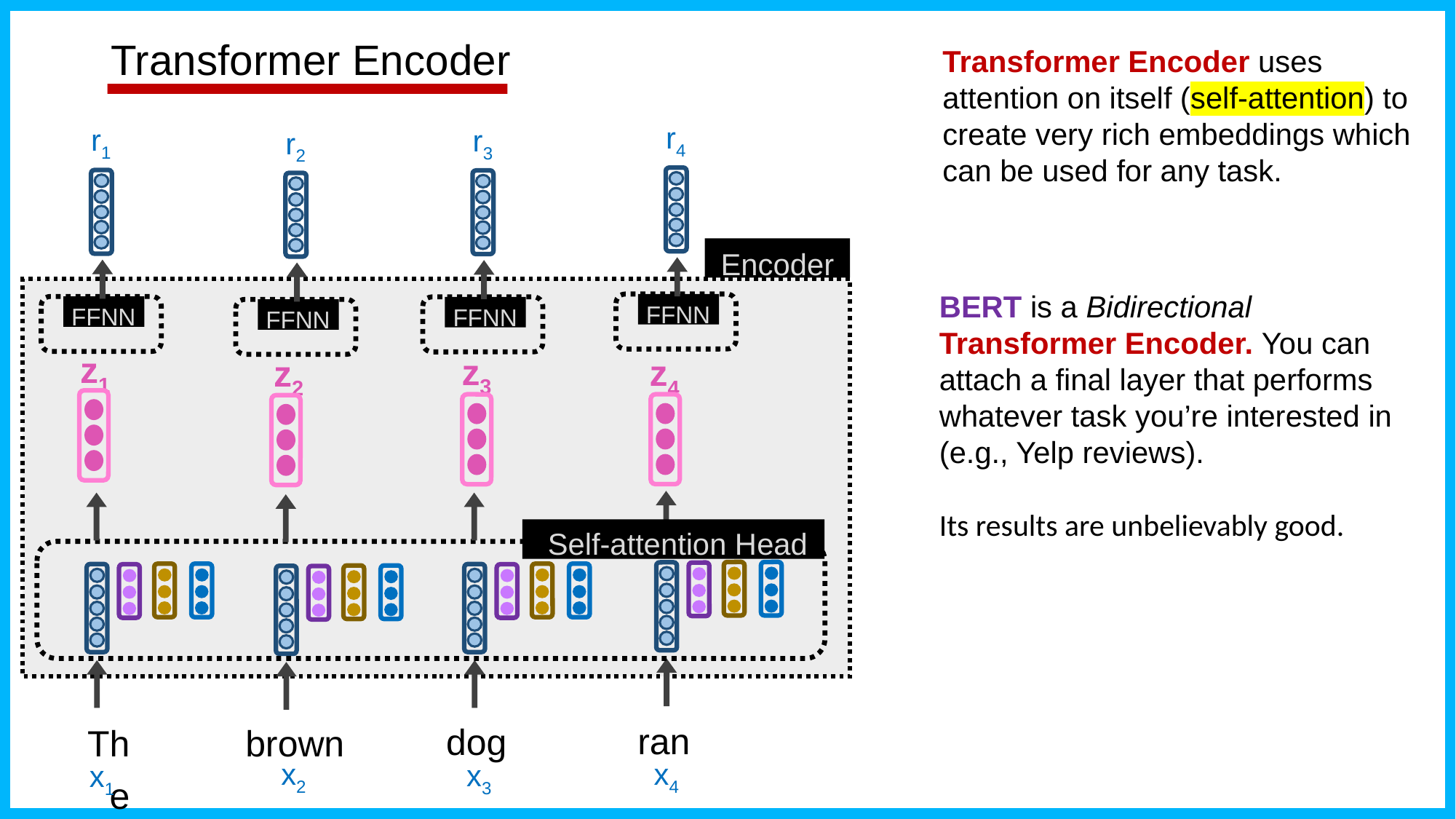

# Transformer Encoder
Transformer Encoder uses attention on itself (self-attention) to create very rich embeddings which can be used for any task.

r4
r1
r3
r2

Encoder

BERT is a Bidirectional Transformer Encoder. You can attach a final layer that performs whatever task you’re interested in (e.g., Yelp reviews).

Its results are unbelievably good.
FFNN
FFNN
FFNN
FFNN

z1
z3
z4
z2

Self-attention Head

ran
dog
The
brown
x2
x4
x3
x1